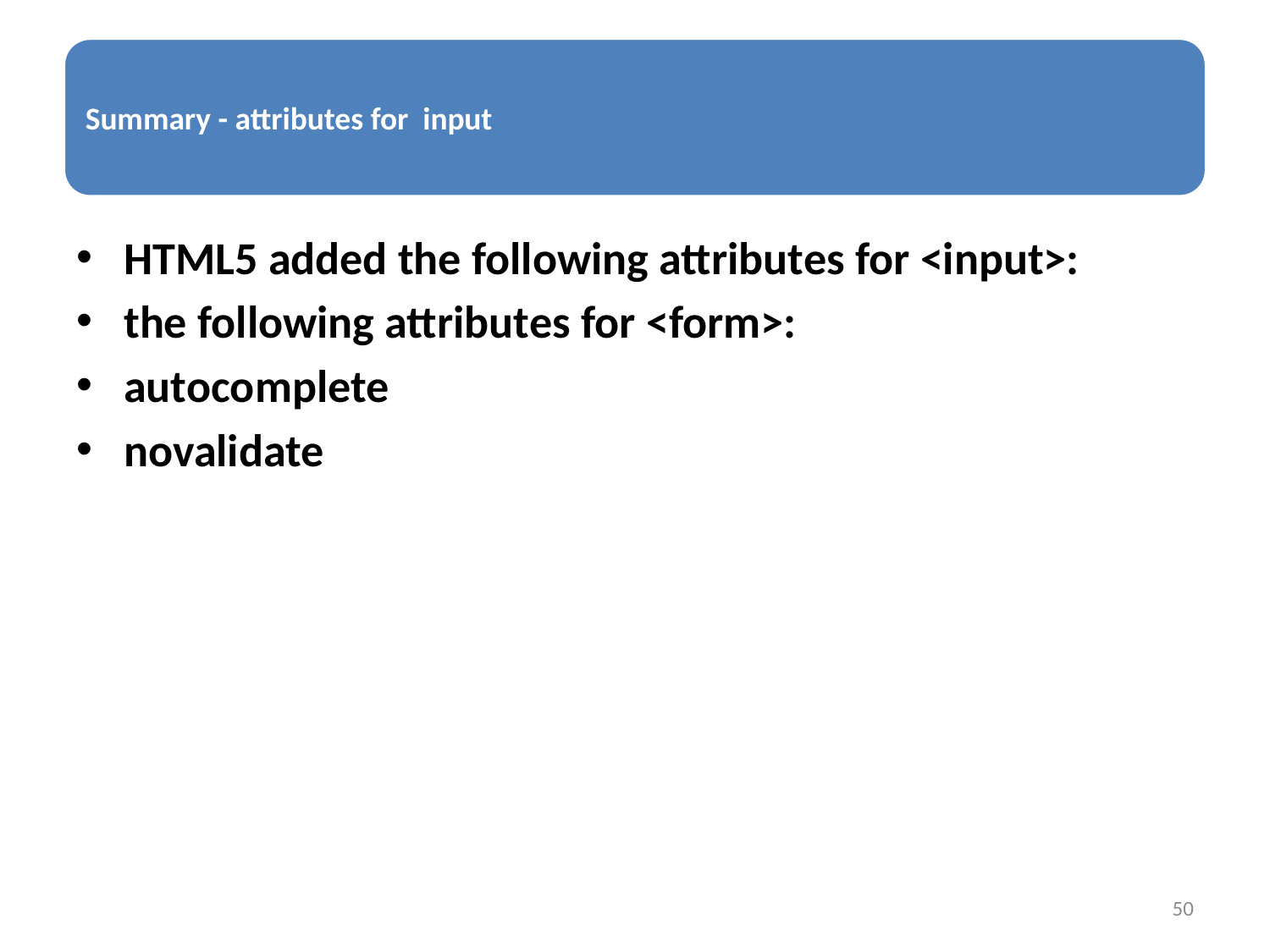

Summary - attributes for  input
HTML5 added the following attributes for <input>:
the following attributes for <form>:
autocomplete
novalidate
50